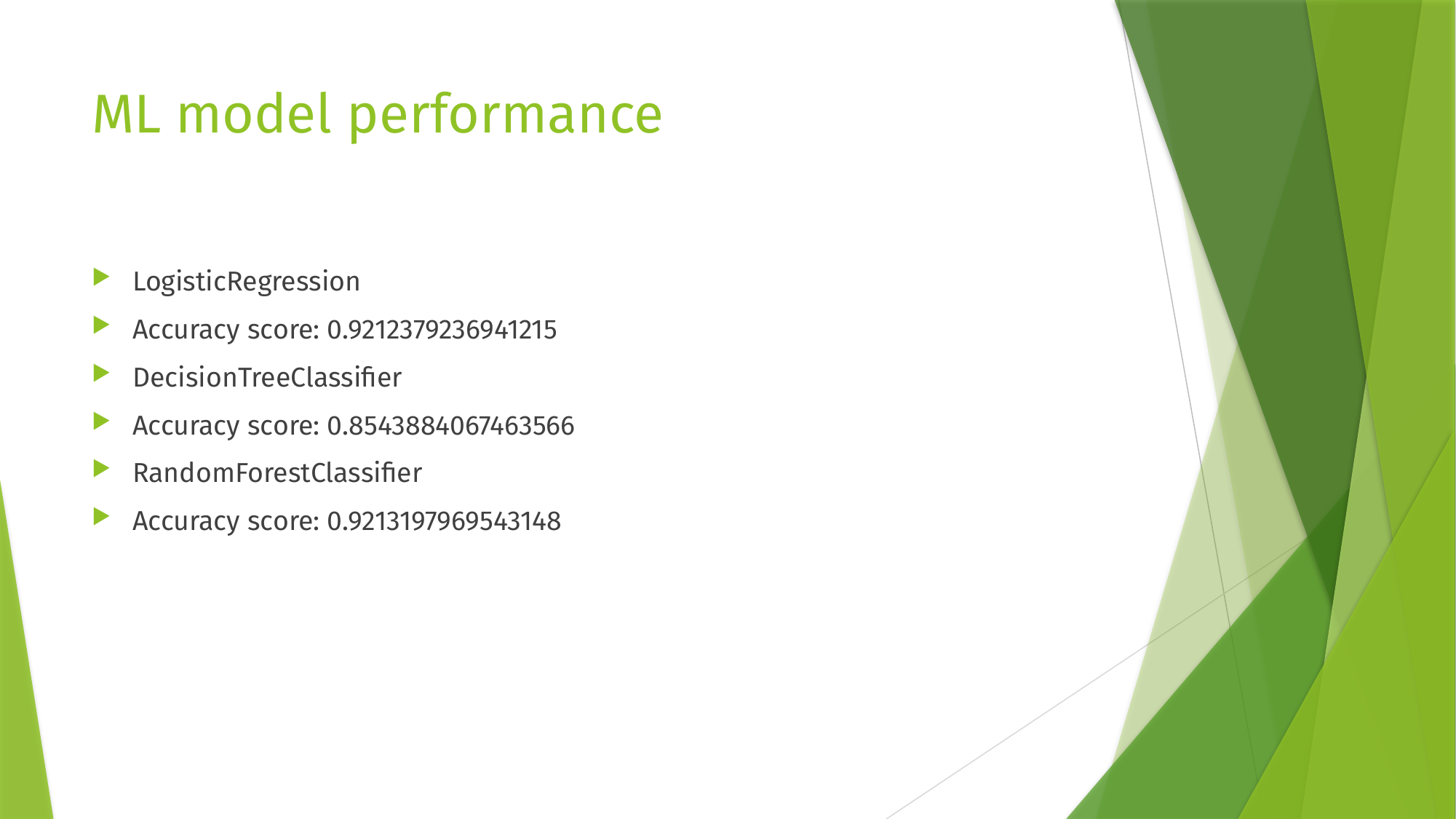

# ML model performance
LogisticRegression
Accuracy score: 0.9212379236941215
DecisionTreeClassifier
Accuracy score: 0.8543884067463566
RandomForestClassifier
Accuracy score: 0.9213197969543148